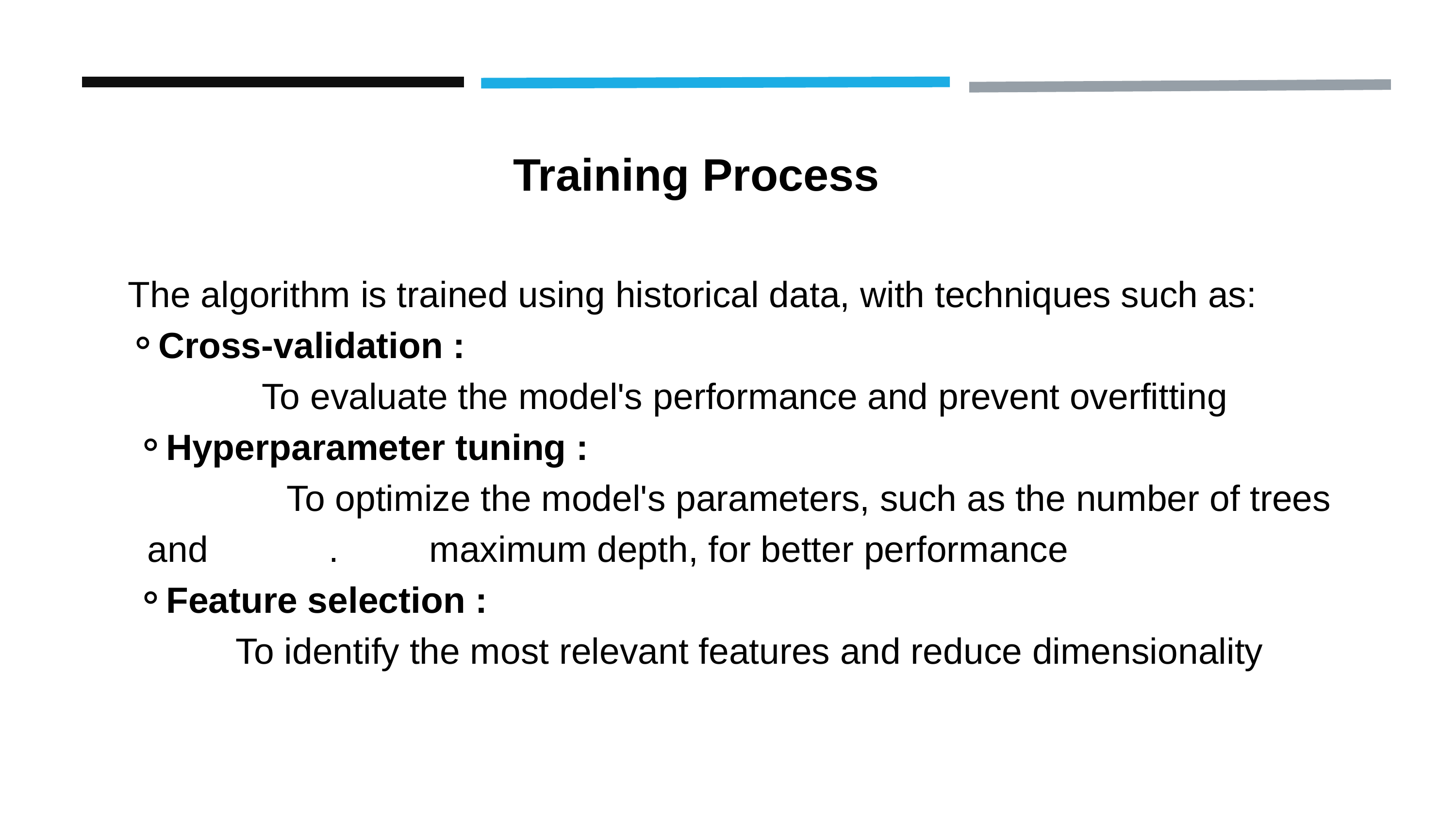

Training Process
The algorithm is trained using historical data, with techniques such as:
Cross-validation :
         To evaluate the model's performance and prevent overfitting
Hyperparameter tuning :
                To optimize the model's parameters, such as the number of trees and            .         maximum depth, for better performance
Feature selection :
To identify the most relevant features and reduce dimensionality